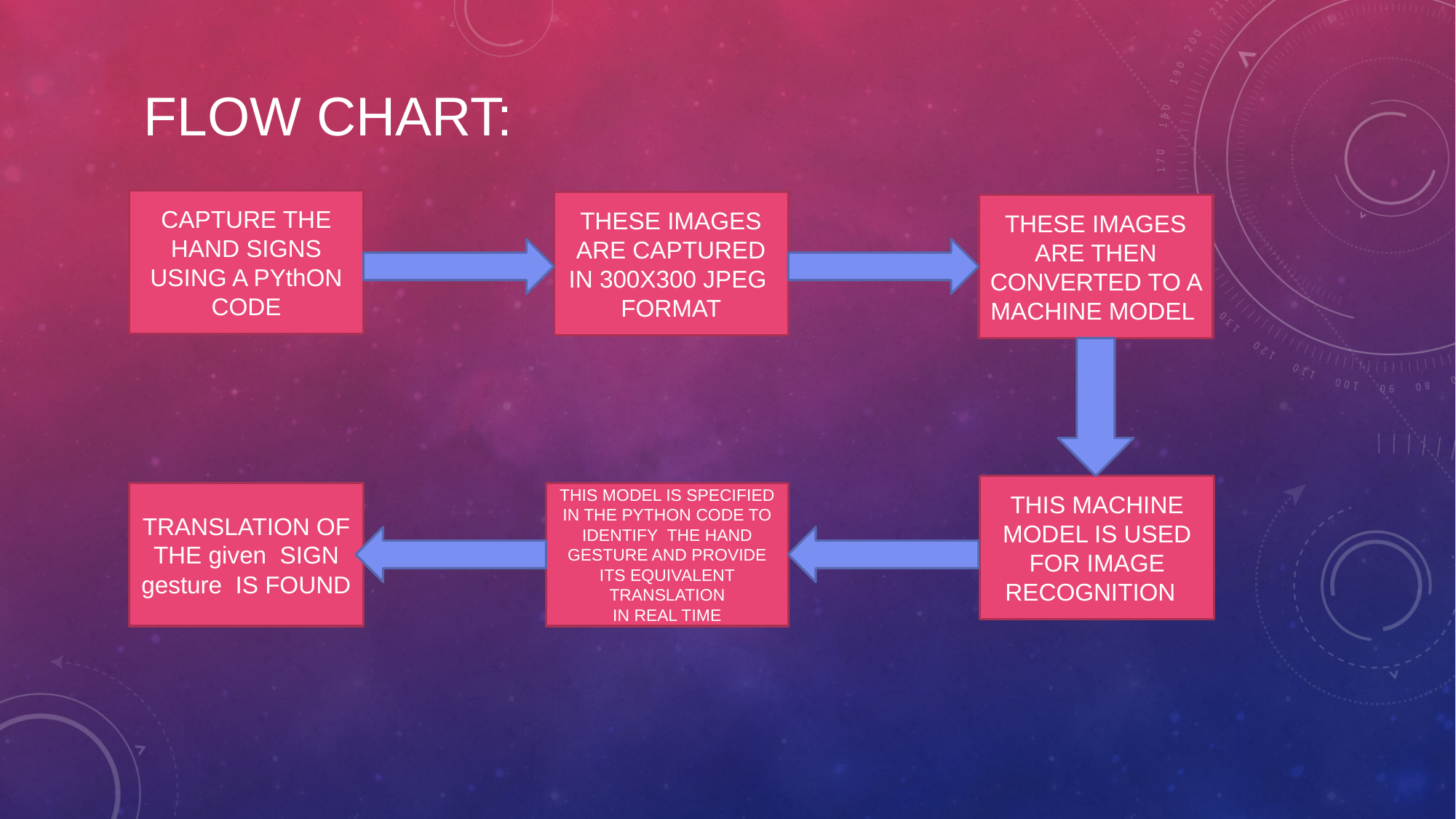

FLOW CHART:
CAPTURE THE HAND SIGNS USING A PYthON CODE
THESE IMAGES ARE CAPTURED IN 300X300 JPEG  FORMAT
THESE IMAGES ARE THEN CONVERTED TO A MACHINE MODEL

THIS MACHINE MODEL IS USED FOR IMAGE RECOGNITION
THIS MODEL IS SPECIFIED IN THE PYTHON CODE TO IDENTIFY  THE HAND GESTURE AND PROVIDE ITS EQUIVALENT TRANSLATION
IN REAL TIME
TRANSLATION OF THE given  SIGN gesture  IS FOUND